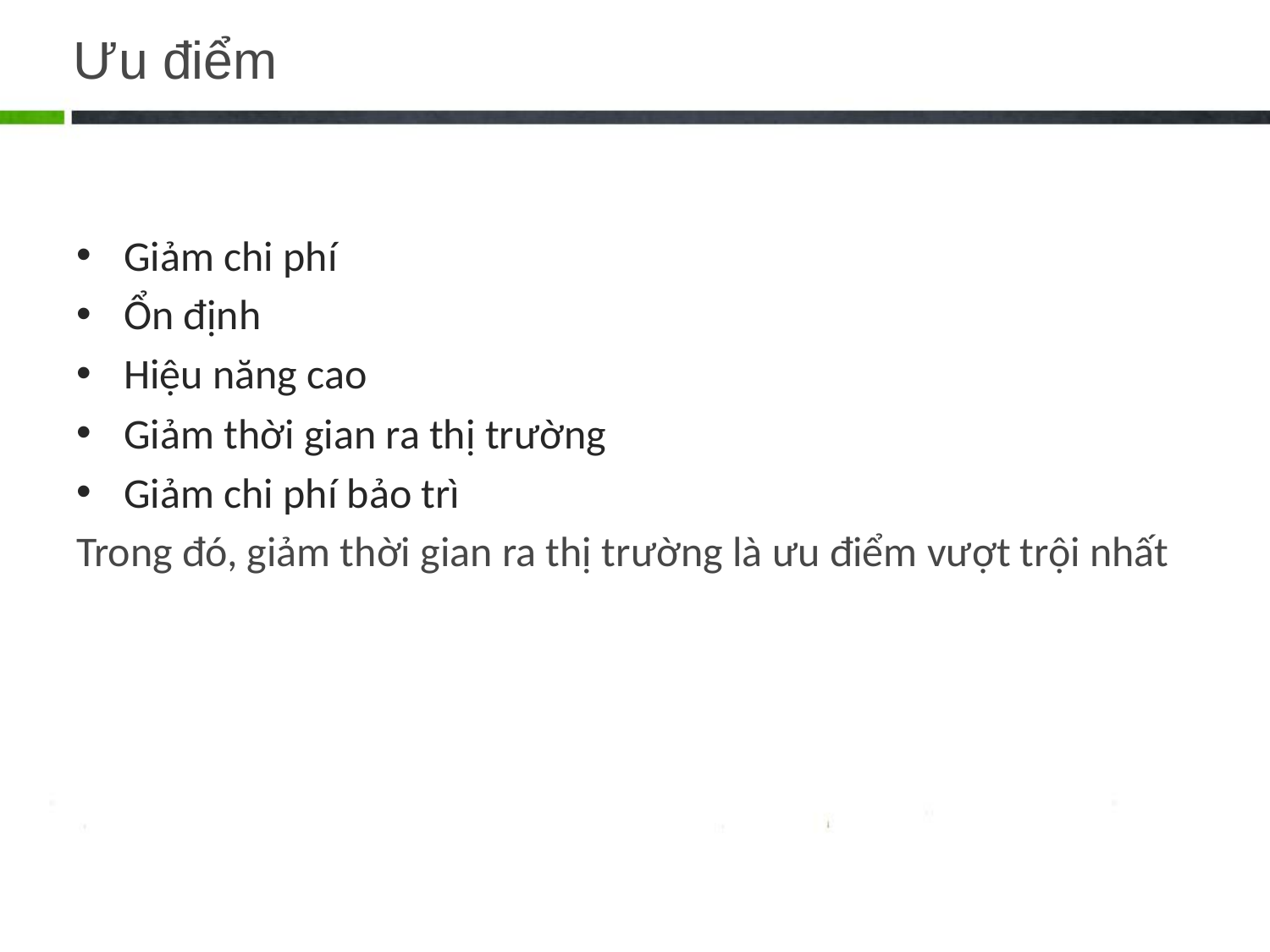

# Ưu điểm
Giảm chi phí
Ổn định
Hiệu năng cao
Giảm thời gian ra thị trường
Giảm chi phí bảo trì
Trong đó, giảm thời gian ra thị trường là ưu điểm vượt trội nhất